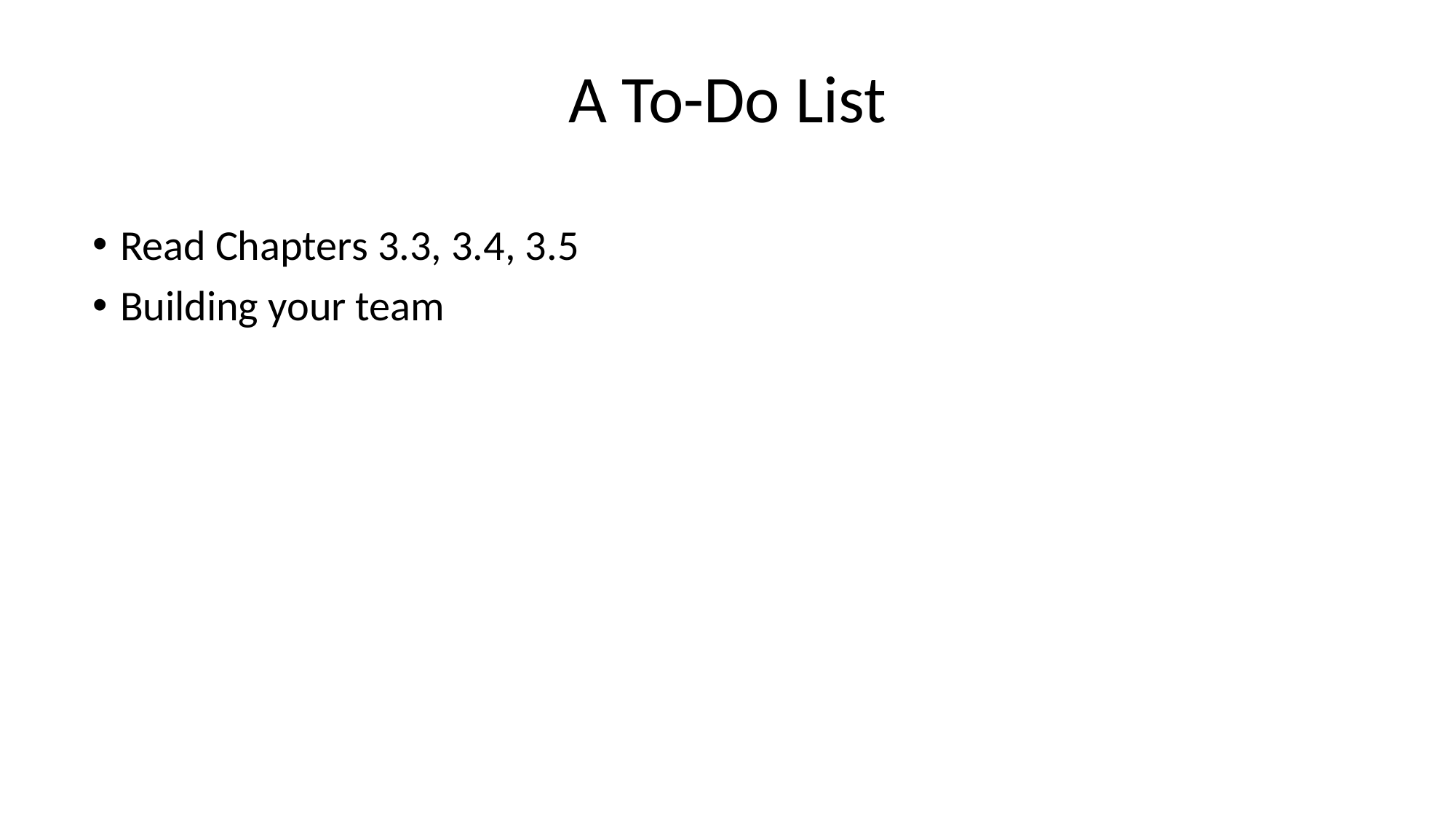

# A To-Do List
Read Chapters 3.3, 3.4, 3.5
Building your team